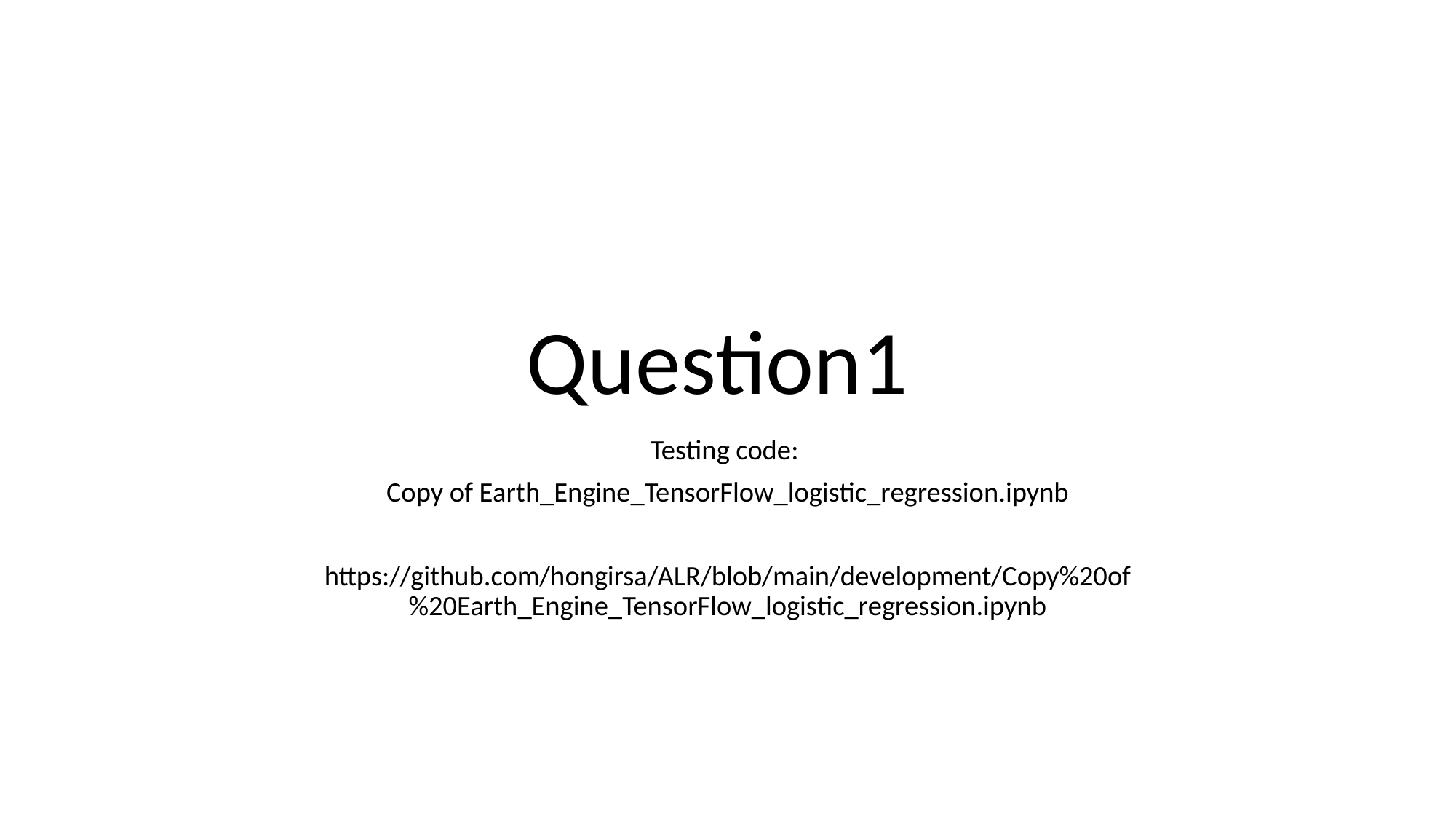

# Question1
Testing code:
Copy of Earth_Engine_TensorFlow_logistic_regression.ipynb

https://github.com/hongirsa/ALR/blob/main/development/Copy%20of%20Earth_Engine_TensorFlow_logistic_regression.ipynb